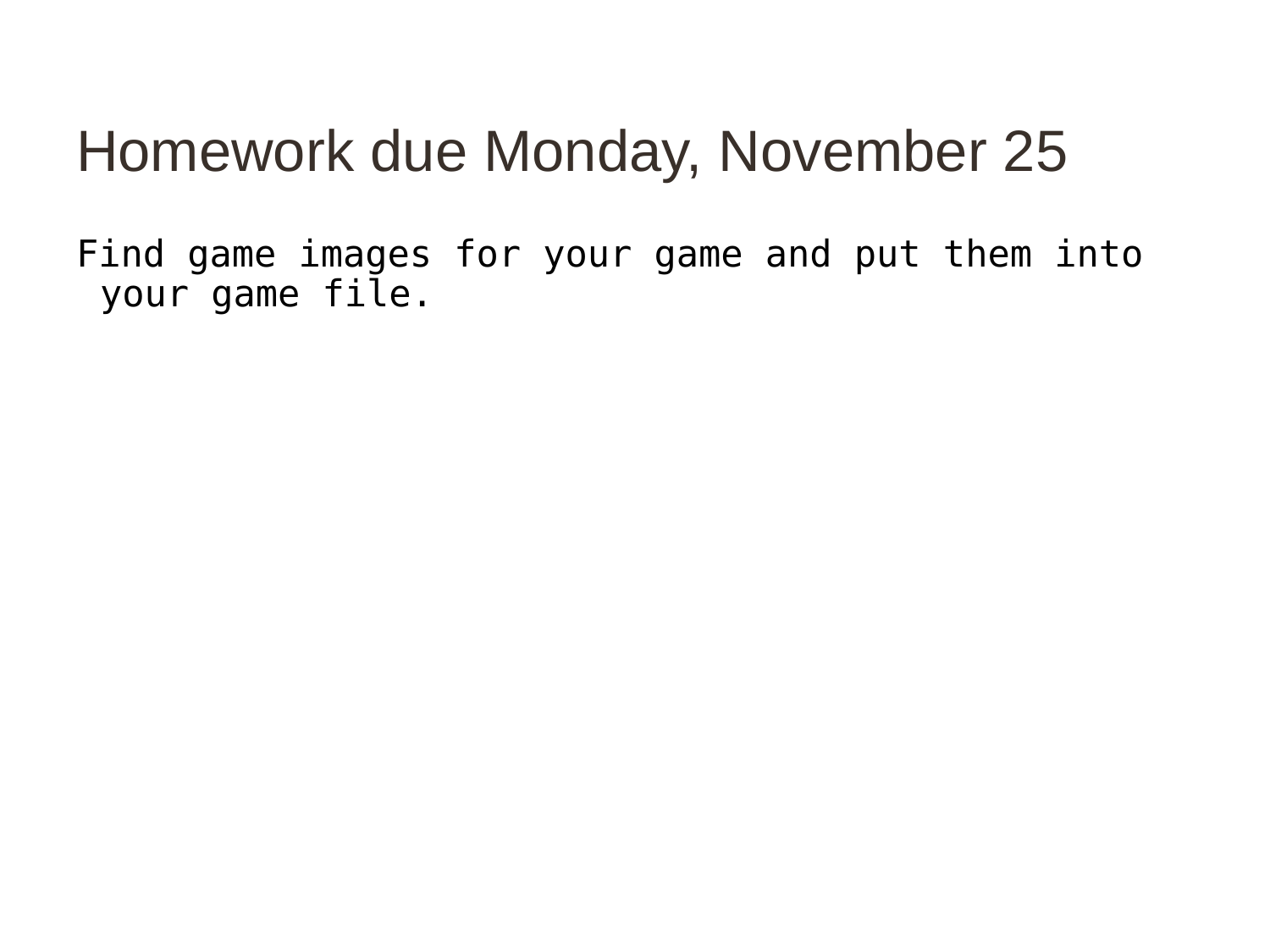

# Homework due Monday, November 25
Find game images for your game and put them into your game file.